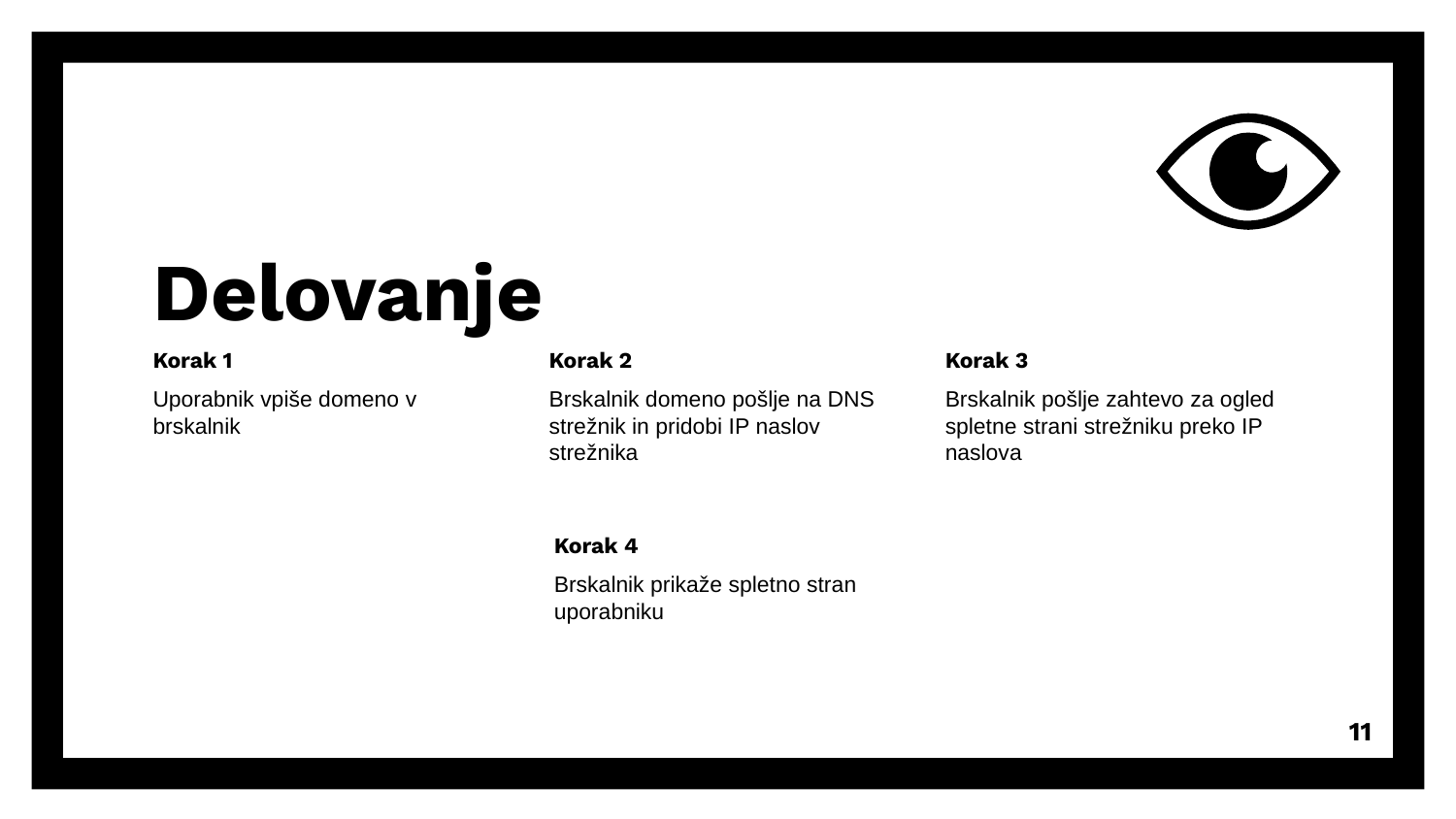

# Delovanje
Korak 1
Uporabnik vpiše domeno v brskalnik
Korak 2
Brskalnik domeno pošlje na DNS strežnik in pridobi IP naslov strežnika
Korak 3
Brskalnik pošlje zahtevo za ogled spletne strani strežniku preko IP naslova
Korak 4
Brskalnik prikaže spletno stran uporabniku
11